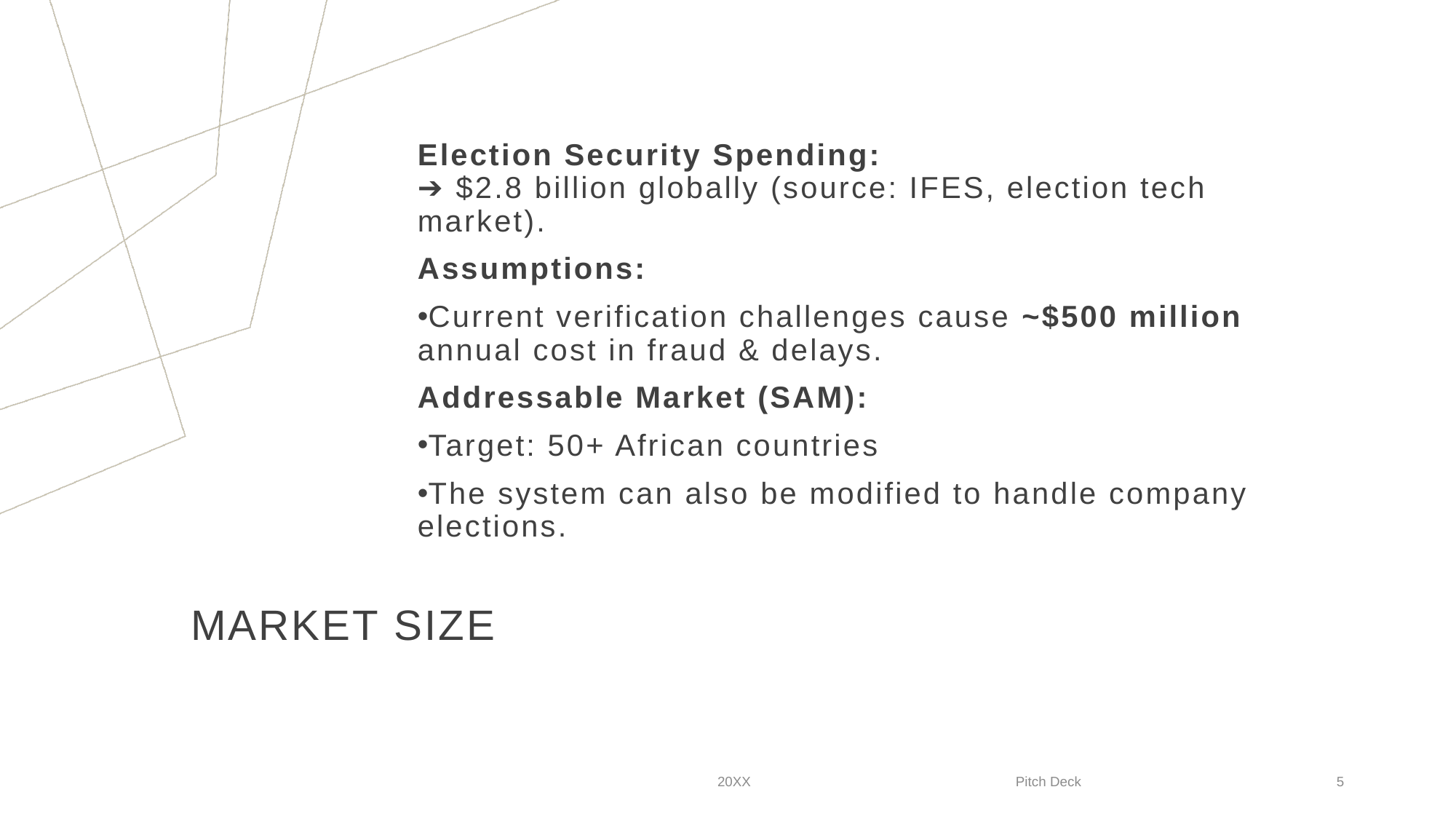

Election Security Spending:
➔ $2.8 billion globally (source: IFES, election tech market).
Assumptions:
Current verification challenges cause ~$500 million annual cost in fraud & delays.
Addressable Market (SAM):
Target: 50+ African countries
The system can also be modified to handle company elections.

# Market Size
20XX
Pitch Deck
5